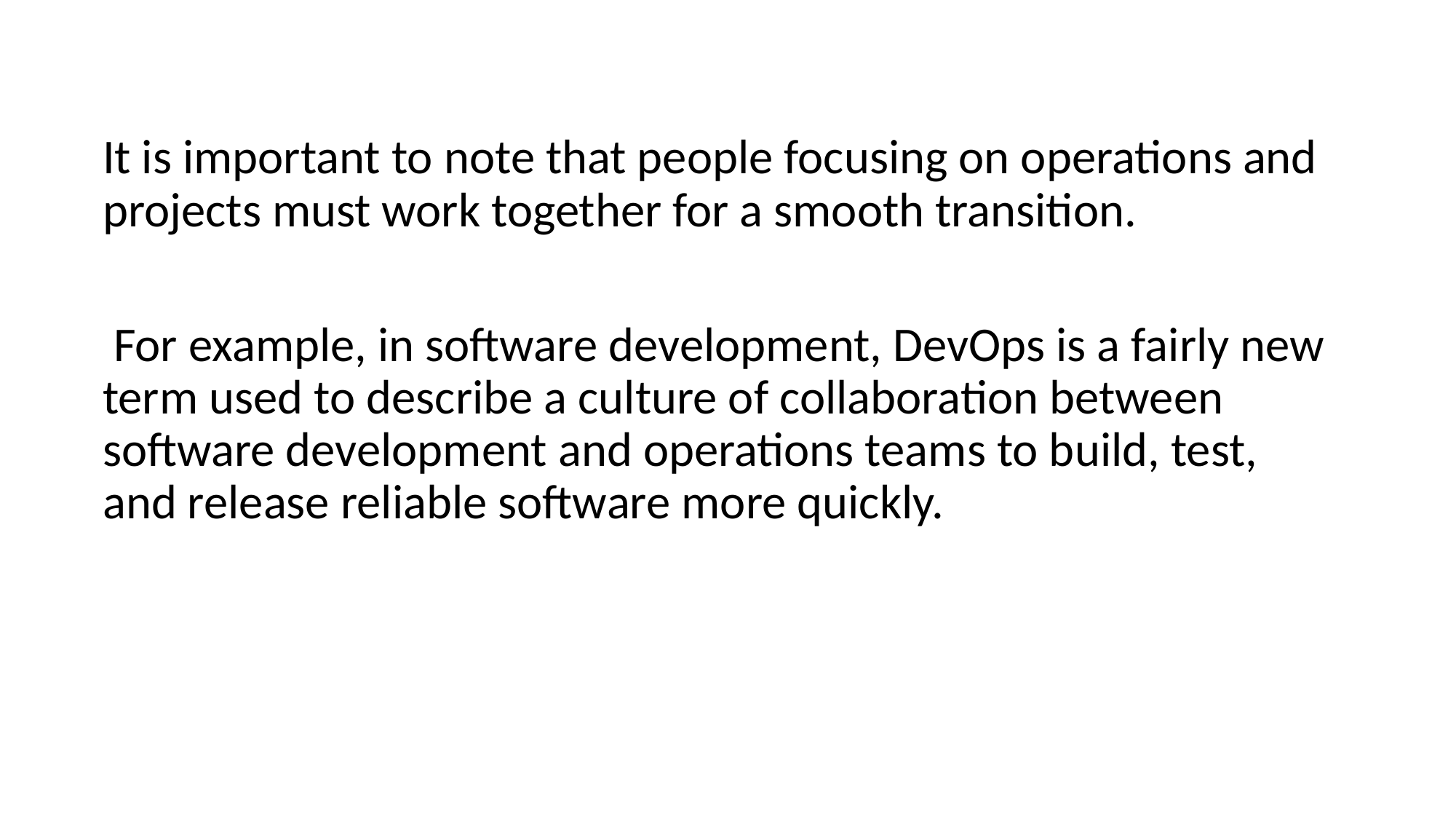

It is important to note that people focusing on operations and projects must work together for a smooth transition.

 For example, in software development, DevOps is a fairly new term used to describe a culture of collaboration between software development and operations teams to build, test, and release reliable software more quickly.